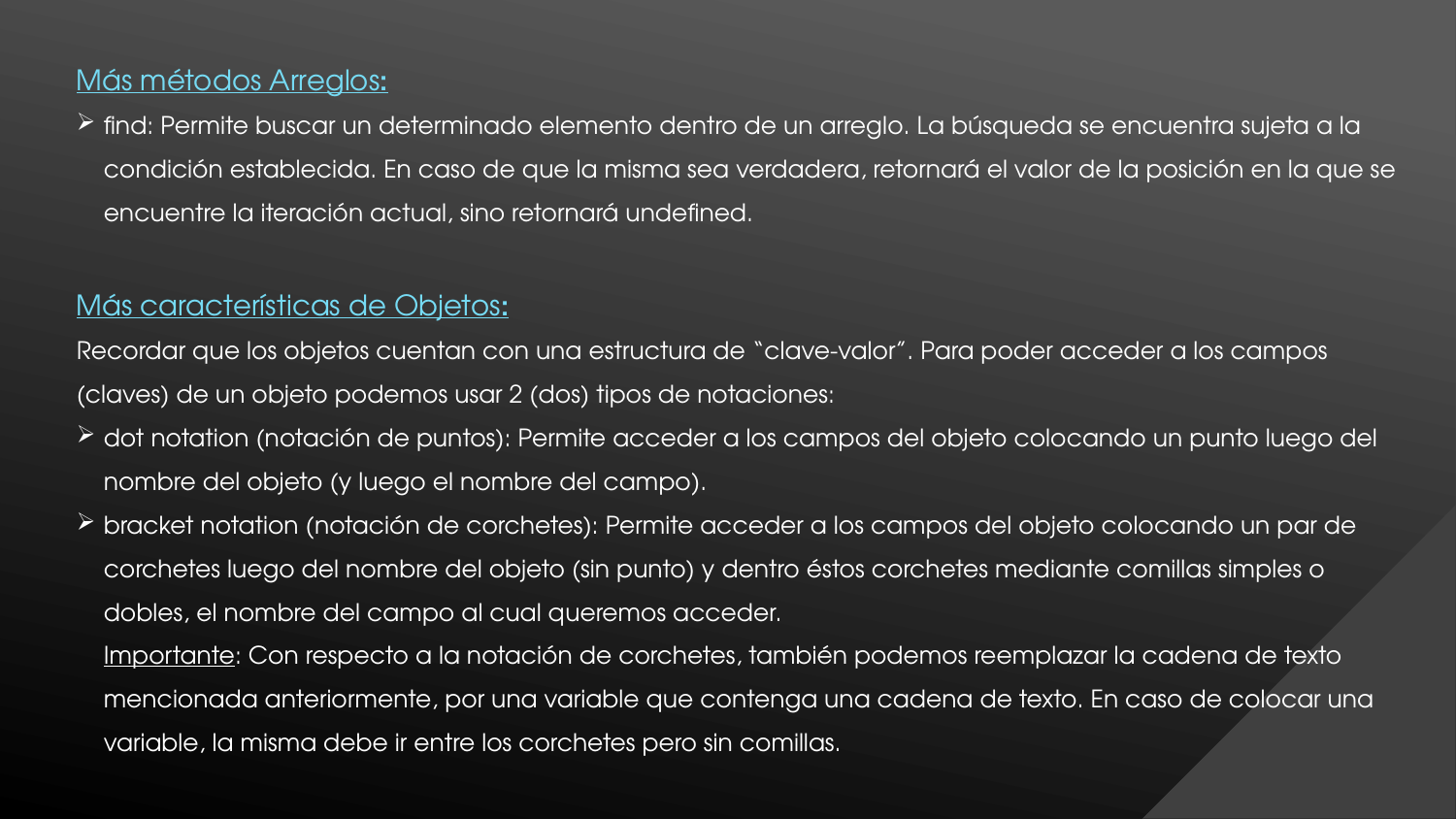

Más métodos Arreglos:
find: Permite buscar un determinado elemento dentro de un arreglo. La búsqueda se encuentra sujeta a la condición establecida. En caso de que la misma sea verdadera, retornará el valor de la posición en la que se encuentre la iteración actual, sino retornará undefined.

Más características de Objetos:
Recordar que los objetos cuentan con una estructura de “clave-valor”. Para poder acceder a los campos (claves) de un objeto podemos usar 2 (dos) tipos de notaciones:
dot notation (notación de puntos): Permite acceder a los campos del objeto colocando un punto luego del nombre del objeto (y luego el nombre del campo).
bracket notation (notación de corchetes): Permite acceder a los campos del objeto colocando un par de corchetes luego del nombre del objeto (sin punto) y dentro éstos corchetes mediante comillas simples o dobles, el nombre del campo al cual queremos acceder.
Importante: Con respecto a la notación de corchetes, también podemos reemplazar la cadena de texto mencionada anteriormente, por una variable que contenga una cadena de texto. En caso de colocar una variable, la misma debe ir entre los corchetes pero sin comillas.